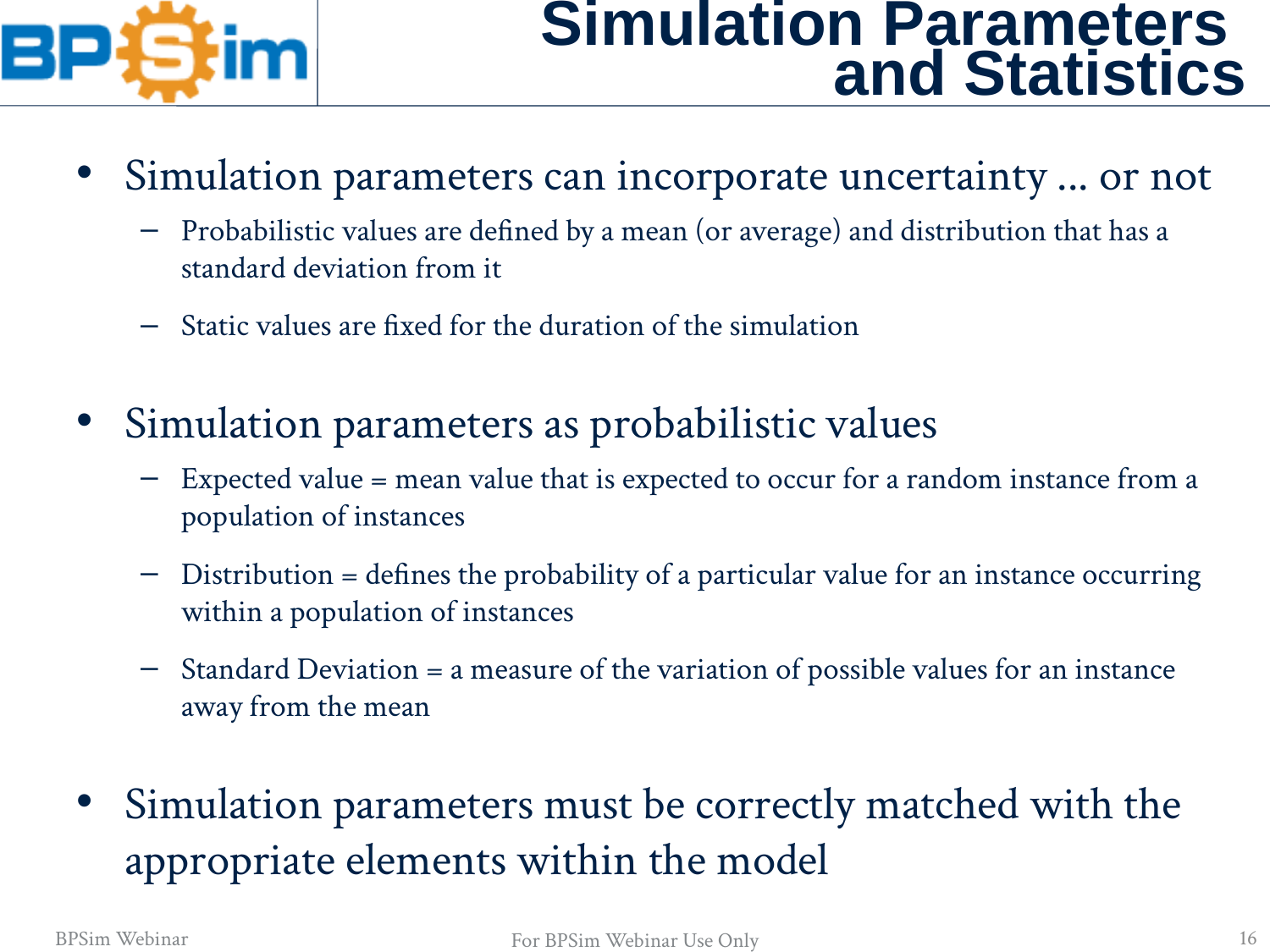

# Simulation Parameters and Statistics
Simulation parameters can incorporate uncertainty ... or not
Probabilistic values are defined by a mean (or average) and distribution that has a standard deviation from it
Static values are fixed for the duration of the simulation
Simulation parameters as probabilistic values
Expected value = mean value that is expected to occur for a random instance from a population of instances
Distribution = defines the probability of a particular value for an instance occurring within a population of instances
Standard Deviation = a measure of the variation of possible values for an instance away from the mean
Simulation parameters must be correctly matched with the appropriate elements within the model
16
For BPSim Webinar Use Only